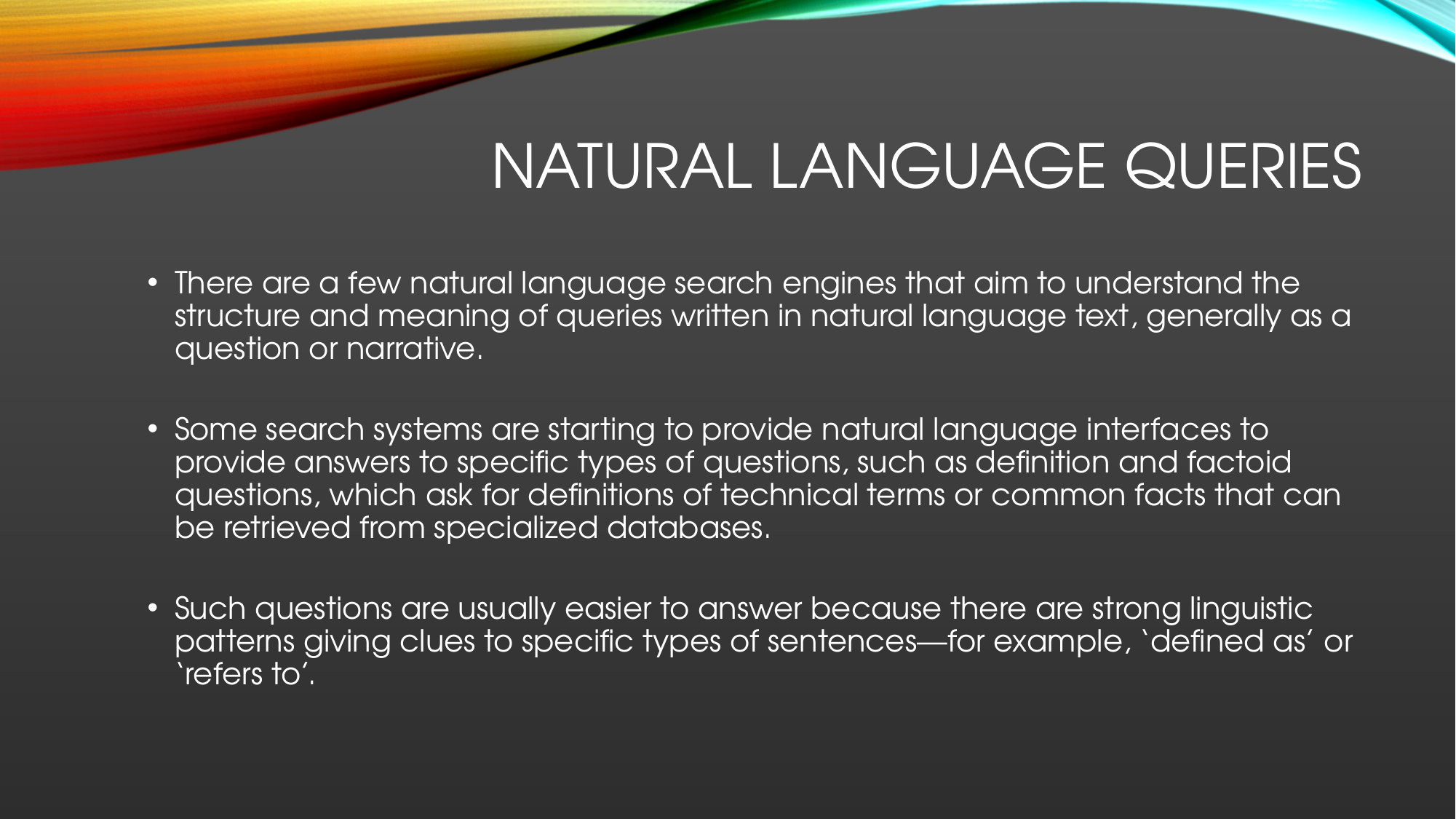

# Natural Language Queries
There are a few natural language search engines that aim to understand the structure and meaning of queries written in natural language text, generally as a question or narrative.

Some search systems are starting to provide natural language interfaces to provide answers to specific types of questions, such as definition and factoid questions, which ask for definitions of technical terms or common facts that can be retrieved from specialized databases.

Such questions are usually easier to answer because there are strong linguistic patterns giving clues to specific types of sentences—for example, ‘defined as’ or ‘refers to’.